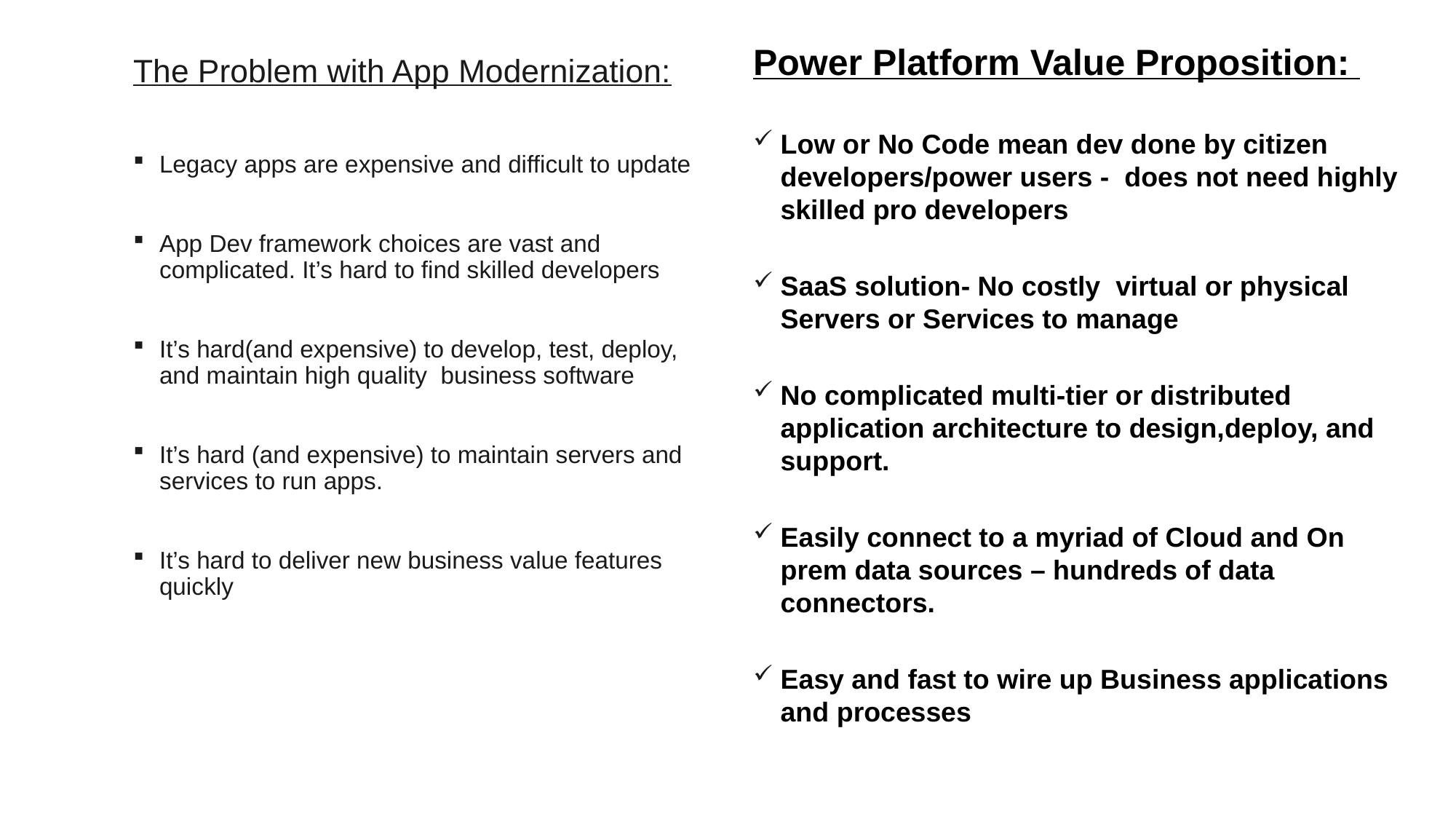

Power Platform Value Proposition:

Low or No Code mean dev done by citizen developers/power users -  does not need highly skilled pro developers

SaaS solution- No costly  virtual or physical Servers or Services to manage

No complicated multi-tier or distributed application architecture to design,deploy, and support.

Easily connect to a myriad of Cloud and On prem data sources – hundreds of data connectors.

Easy and fast to wire up Business applications and processes

The Problem with App Modernization:

Legacy apps are expensive and difficult to update

App Dev framework choices are vast and complicated. It’s hard to find skilled developers

It’s hard(and expensive) to develop, test, deploy, and maintain high quality  business software

It’s hard (and expensive) to maintain servers and services to run apps.

It’s hard to deliver new business value features quickly